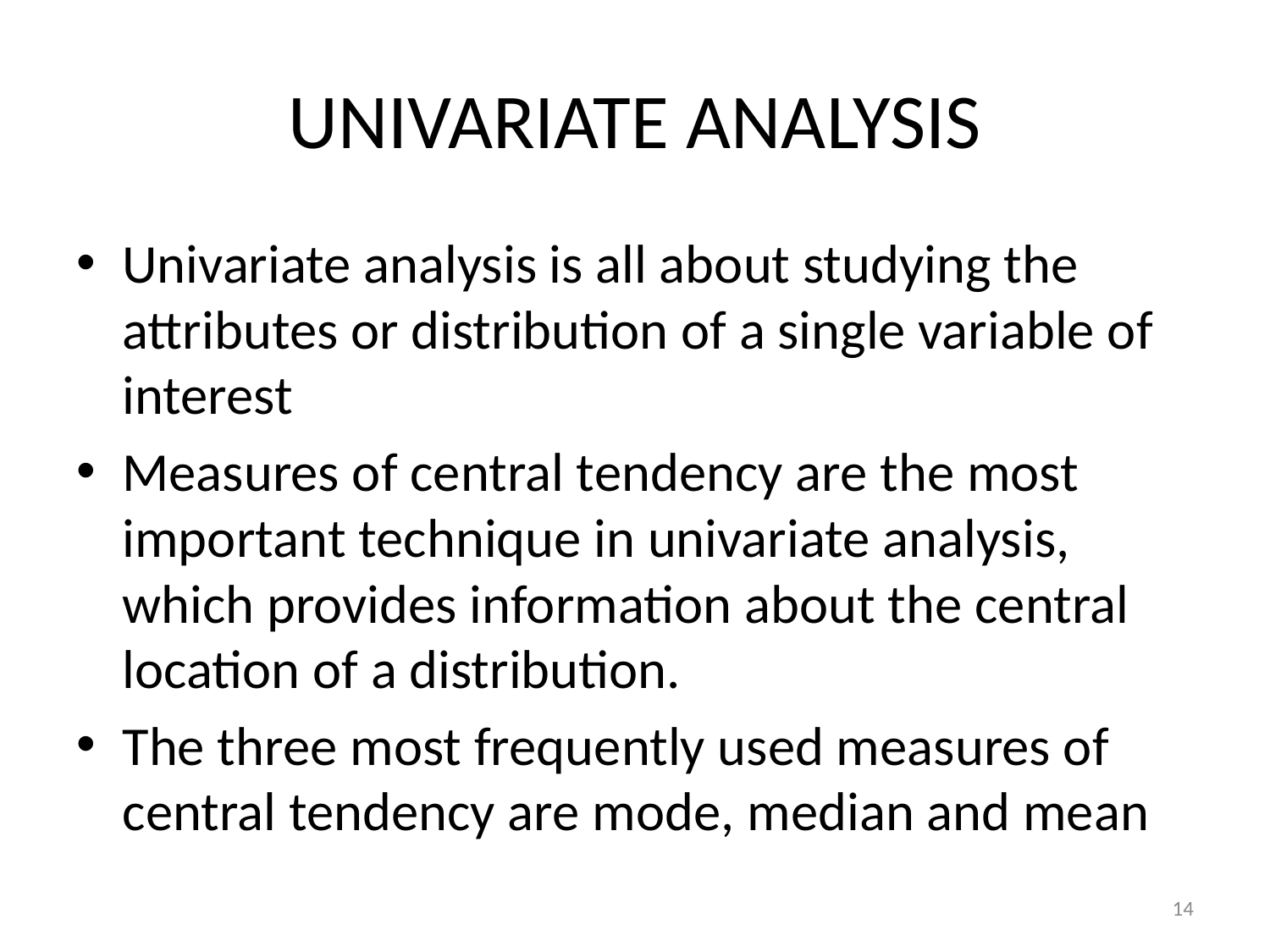

# UNIVARIATE ANALYSIS
Univariate analysis is all about studying the attributes or distribution of a single variable of interest
Measures of central tendency are the most important technique in univariate analysis, which provides information about the central location of a distribution.
The three most frequently used measures of central tendency are mode, median and mean

14